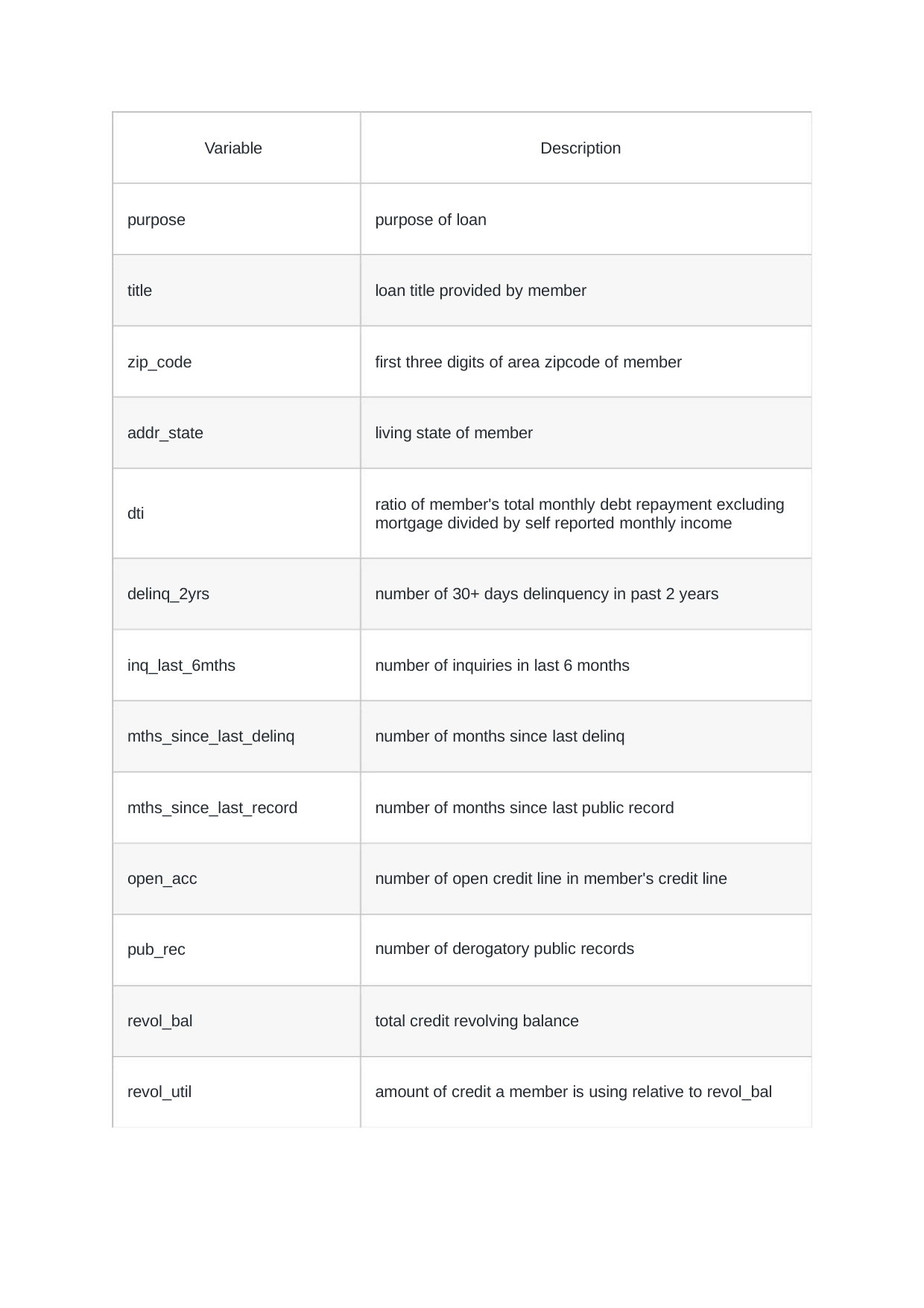

Variable
Description
purpose
title
purpose of loan
loan title provided by member
first three digits of area zipcode of member
living state of member
zip_code
addr_state
ratio of member's total monthly debt repayment excluding
mortgage divided by self reported monthly income
dti
delinq_2yrs
number of 30+ days delinquency in past 2 years
number of inquiries in last 6 months
inq_last_6mths
mths_since_last_delinq
mths_since_last_record
open_acc
number of months since last delinq
number of months since last public record
number of open credit line in member's credit line
number of derogatory public records
pub_rec
revol_bal
total credit revolving balance
revol_util
amount of credit a member is using relative to revol_bal